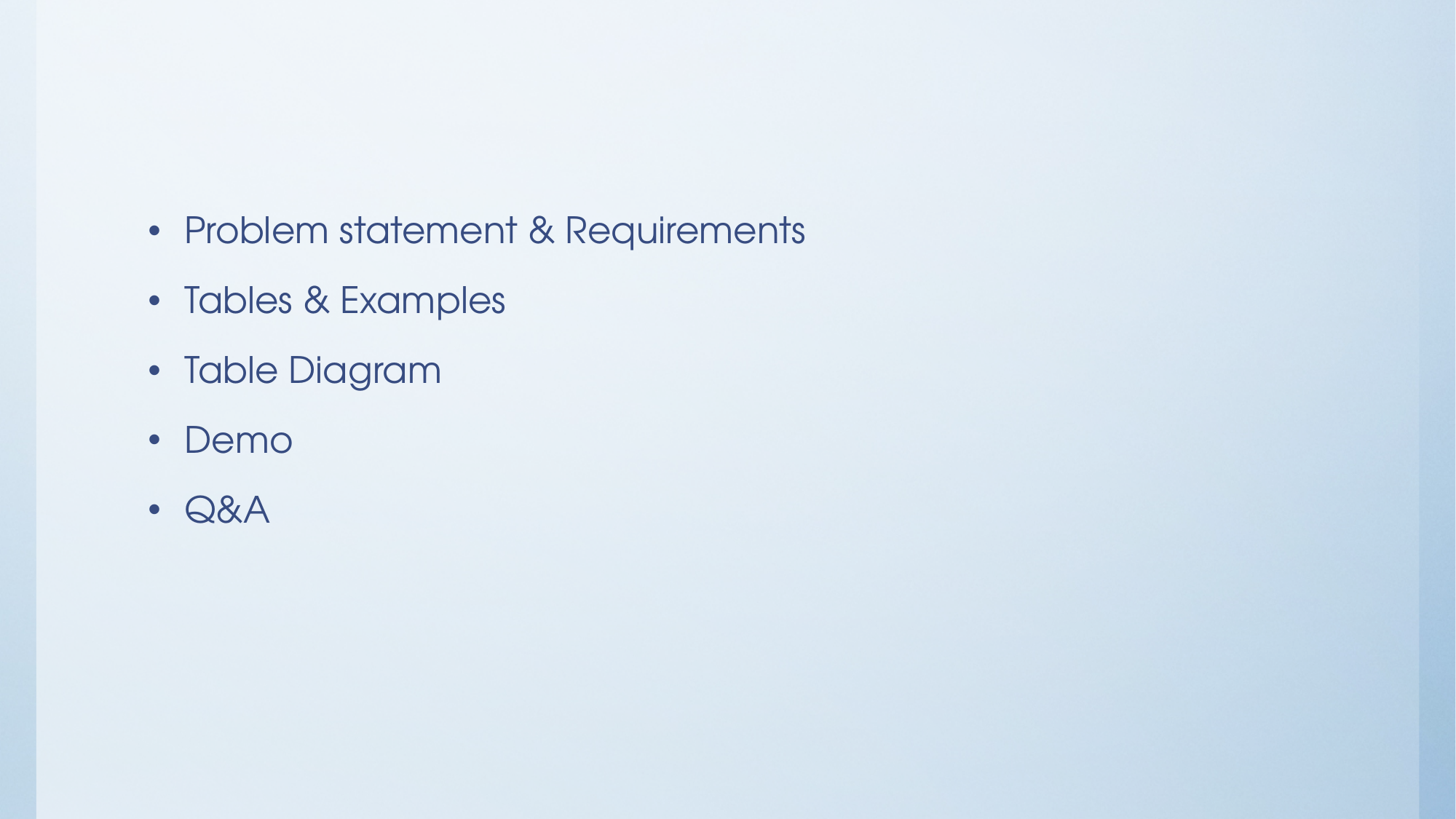

#
Problem statement & Requirements
Tables & Examples
Table Diagram
Demo
Q&A